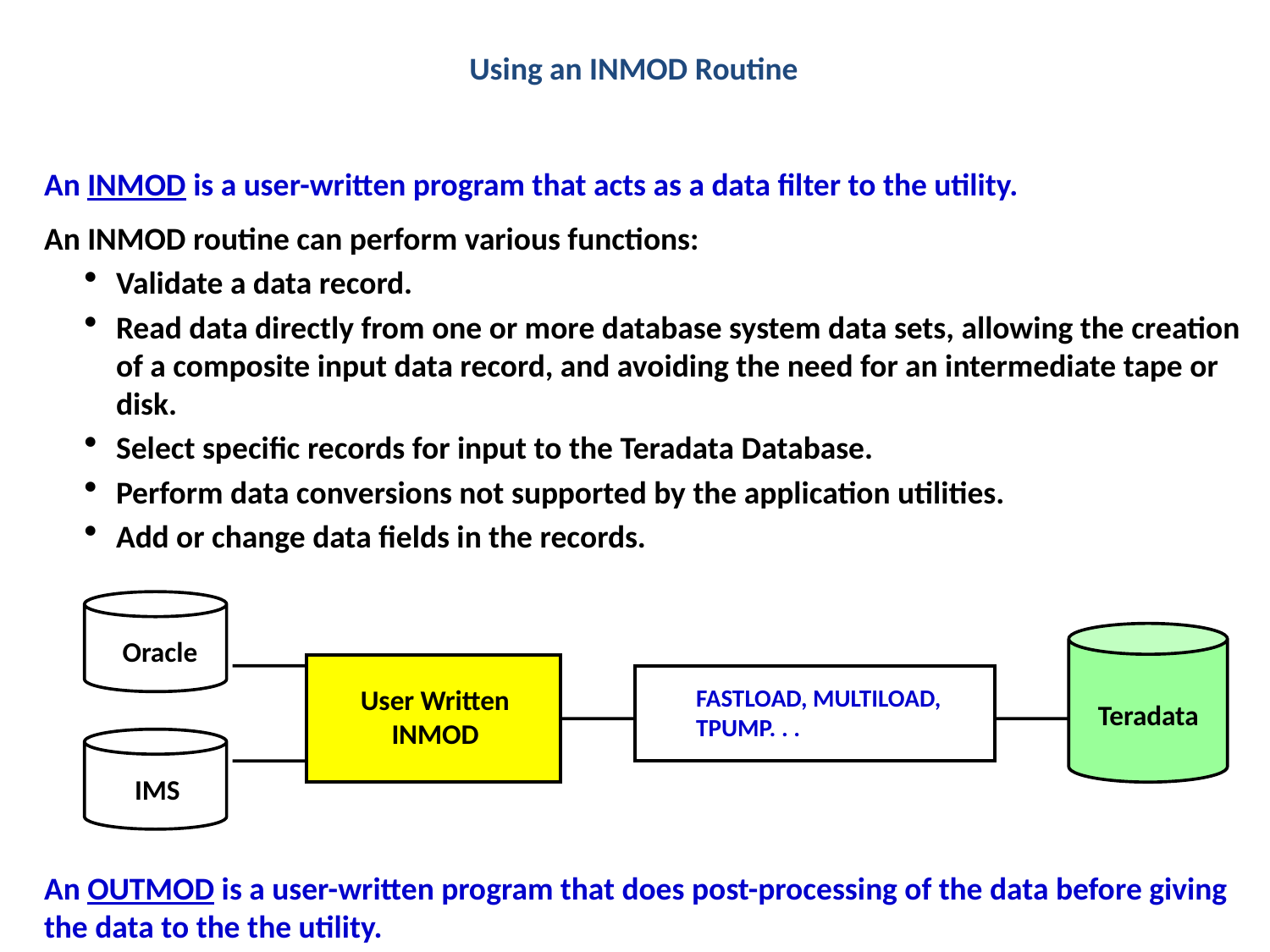

Using an INMOD Routine
An INMOD is a user-written program that acts as a data filter to the utility.
An INMOD routine can perform various functions:
Validate a data record.
Read data directly from one or more database system data sets, allowing the creation of a composite input data record, and avoiding the need for an intermediate tape or disk.
Select specific records for input to the Teradata Database.
Perform data conversions not supported by the application utilities.
Add or change data fields in the records.

Oracle

Teradata

User Written
INMOD

FASTLOAD, MULTILOAD,
TPUMP. . .

IMS

An OUTMOD is a user-written program that does post-processing of the data before giving the data to the the utility.